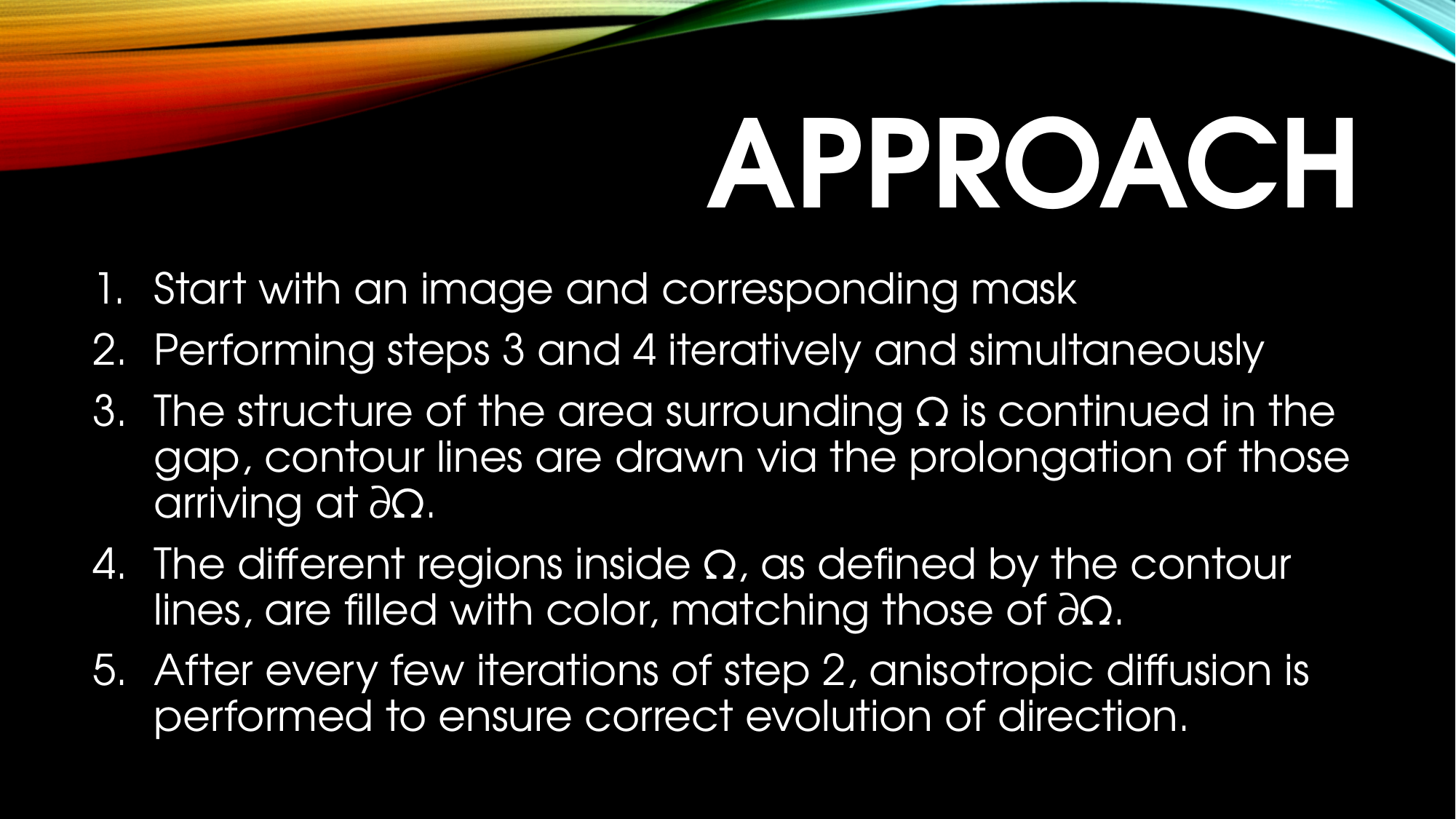

# approach
Start with an image and corresponding mask
Performing steps 3 and 4 iteratively and simultaneously
The structure of the area surrounding Ω is continued in the gap, contour lines are drawn via the prolongation of those arriving at ∂Ω.
The different regions inside Ω, as defined by the contour lines, are filled with color, matching those of ∂Ω.
After every few iterations of step 2, anisotropic diffusion is performed to ensure correct evolution of direction.